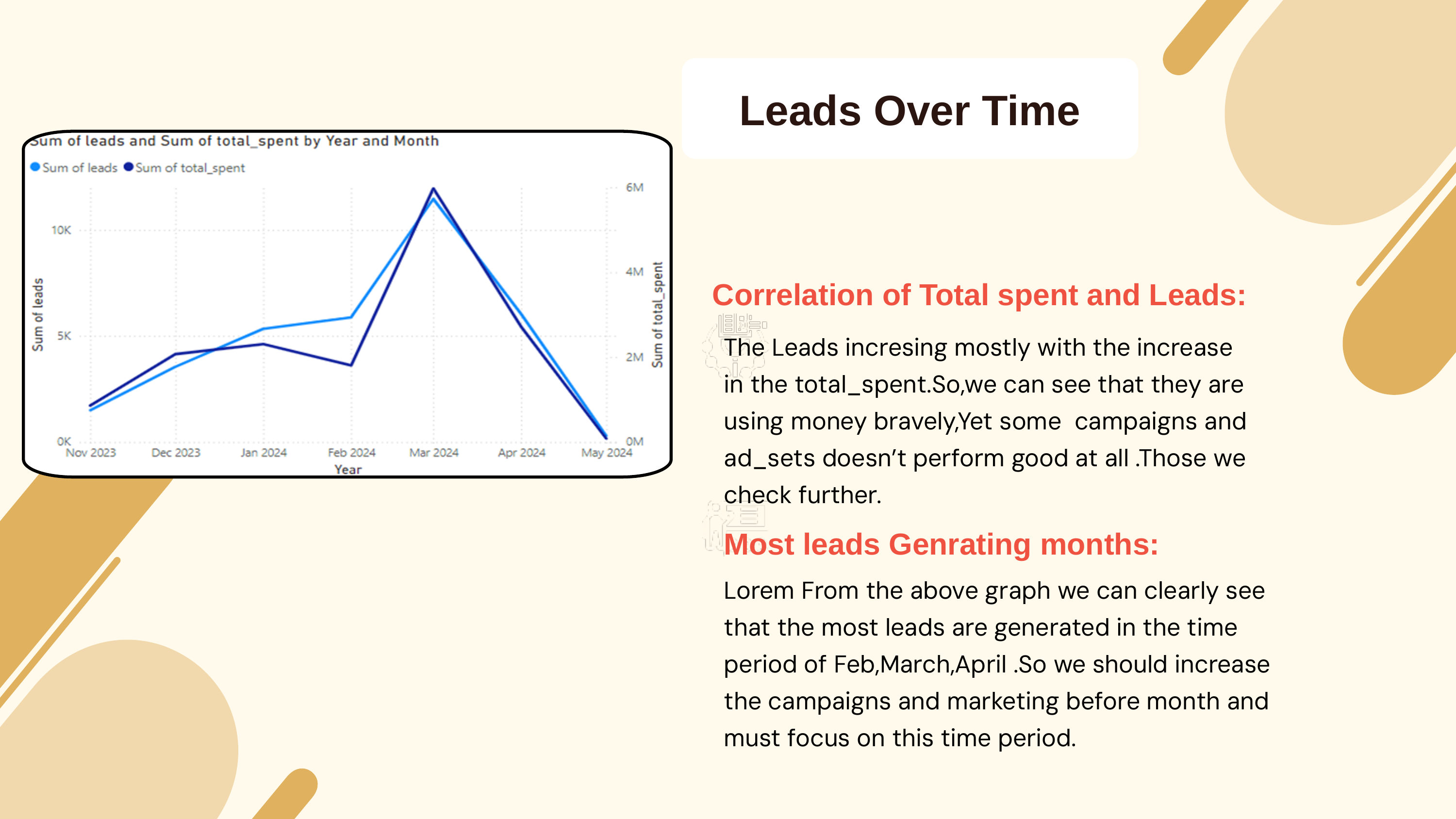

Leads Over Time

Correlation of Total spent and Leads:

The Leads incresing mostly with the increase in the total_spent.So,we can see that they are using money bravely,Yet some  campaigns and ad_sets doesn’t perform good at all .Those we check further.

Most leads Genrating months:

Lorem From the above graph we can clearly see that the most leads are generated in the time period of Feb,March,April .So we should increase the campaigns and marketing before month and must focus on this time period.